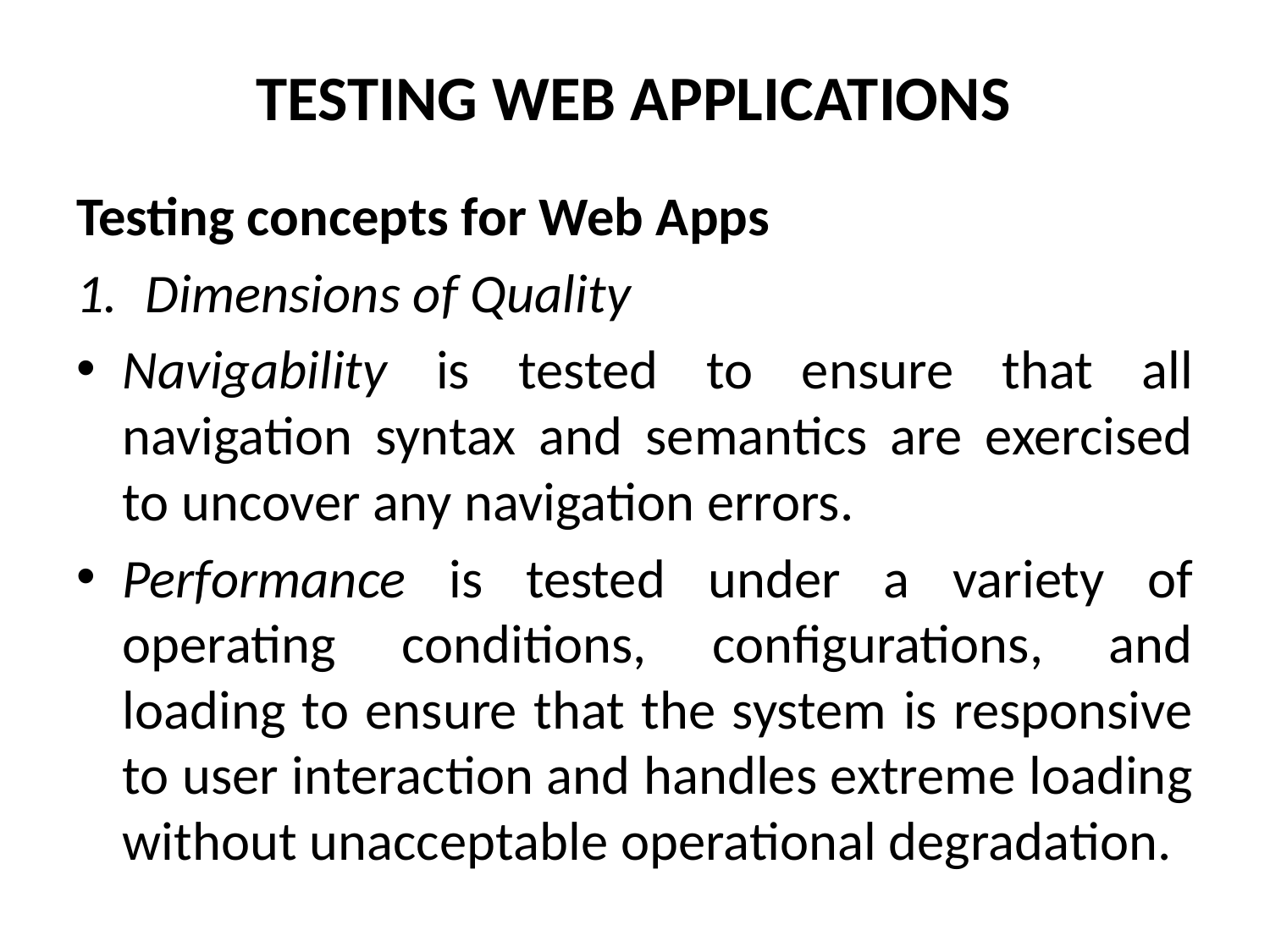

# TESTING WEB APPLICATIONS
Testing concepts for Web Apps
Dimensions of Quality
Navigability is tested to ensure that all navigation syntax and semantics are exercised to uncover any navigation errors.
Performance is tested under a variety of operating conditions, configurations, and loading to ensure that the system is responsive to user interaction and handles extreme loading without unacceptable operational degradation.